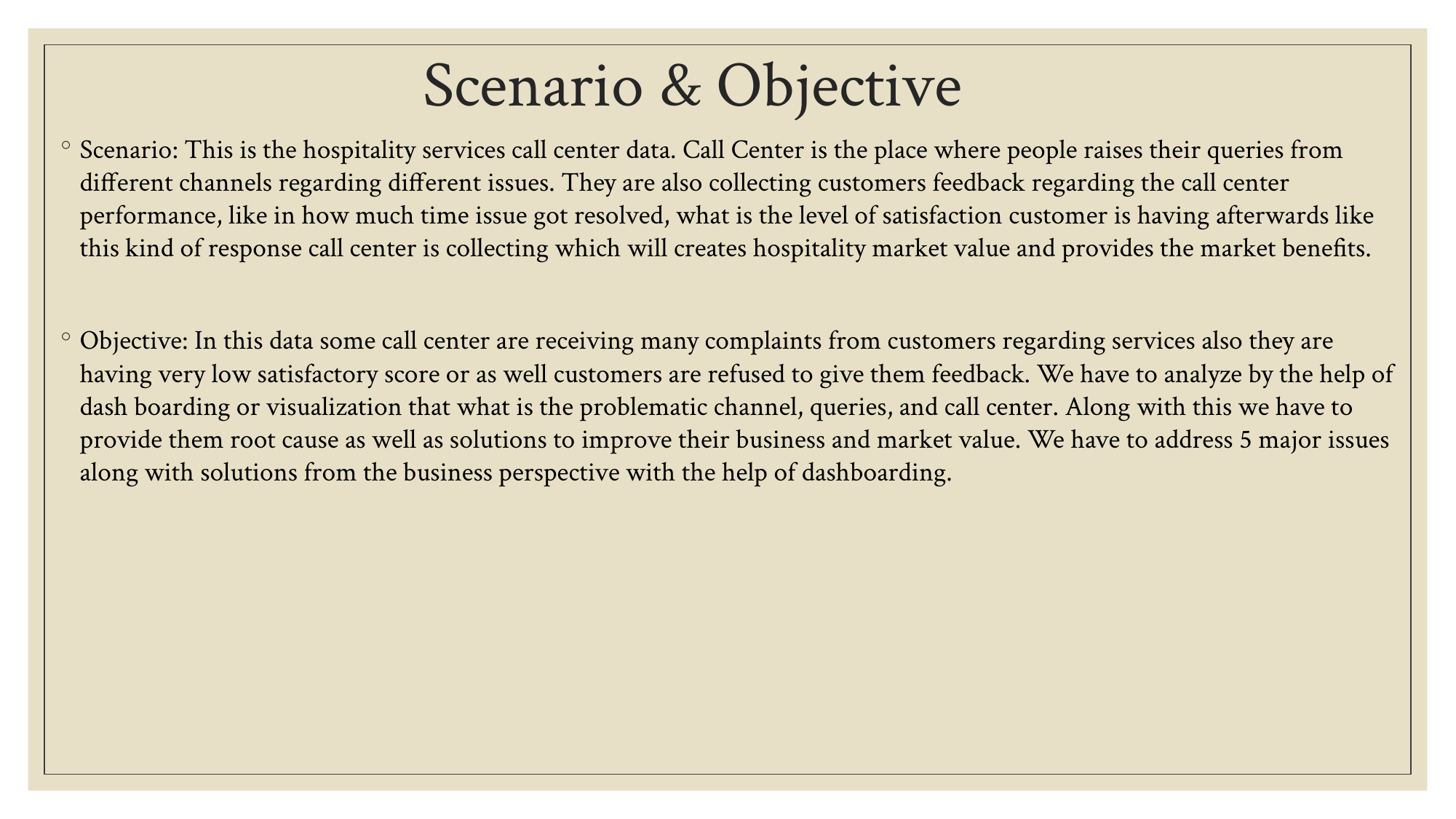

# Scenario & Objective
Scenario: This is the hospitality services call center data. Call Center is the place where people raises their queries from different channels regarding different issues. They are also collecting customers feedback regarding the call center performance, like in how much time issue got resolved, what is the level of satisfaction customer is having afterwards like this kind of response call center is collecting which will creates hospitality market value and provides the market benefits.

Objective: In this data some call center are receiving many complaints from customers regarding services also they are having very low satisfactory score or as well customers are refused to give them feedback. We have to analyze by the help of dash boarding or visualization that what is the problematic channel, queries, and call center. Along with this we have to provide them root cause as well as solutions to improve their business and market value. We have to address 5 major issues along with solutions from the business perspective with the help of dashboarding.